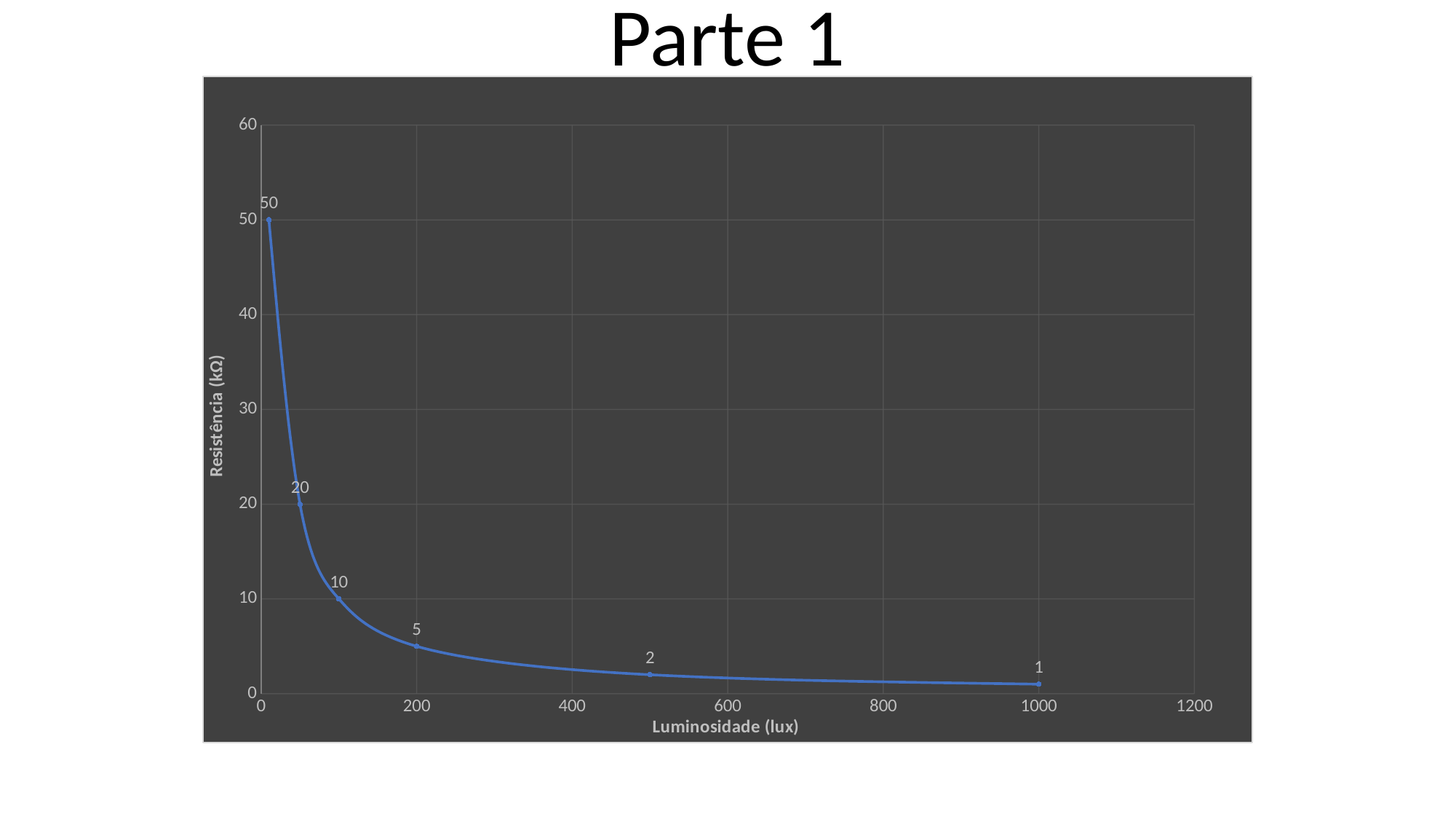

Parte 1

### Chart

| Category | Valores Y |
|---|---|